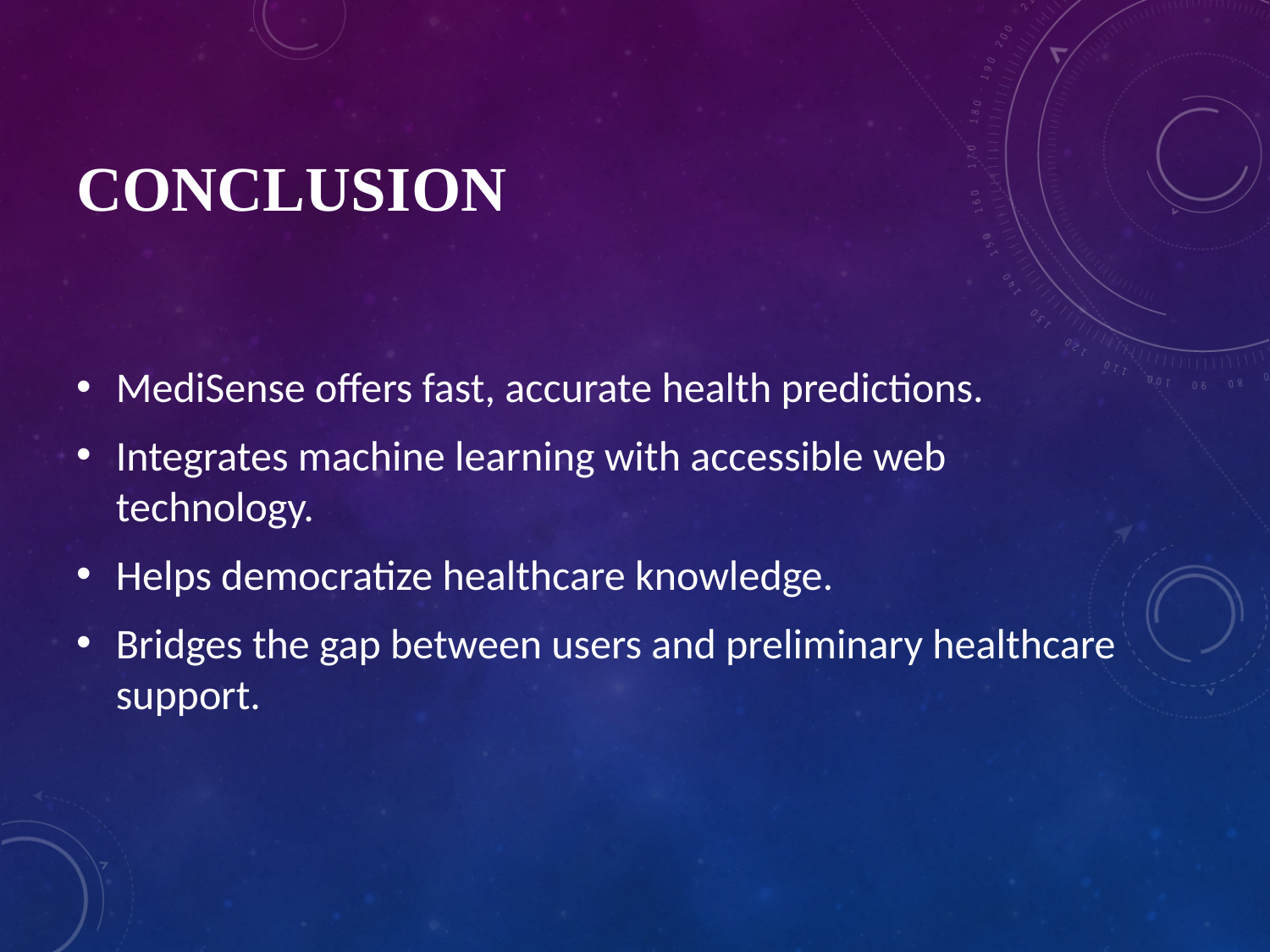

# Conclusion

MediSense offers fast, accurate health predictions.
Integrates machine learning with accessible web technology.
Helps democratize healthcare knowledge.
Bridges the gap between users and preliminary healthcare support.